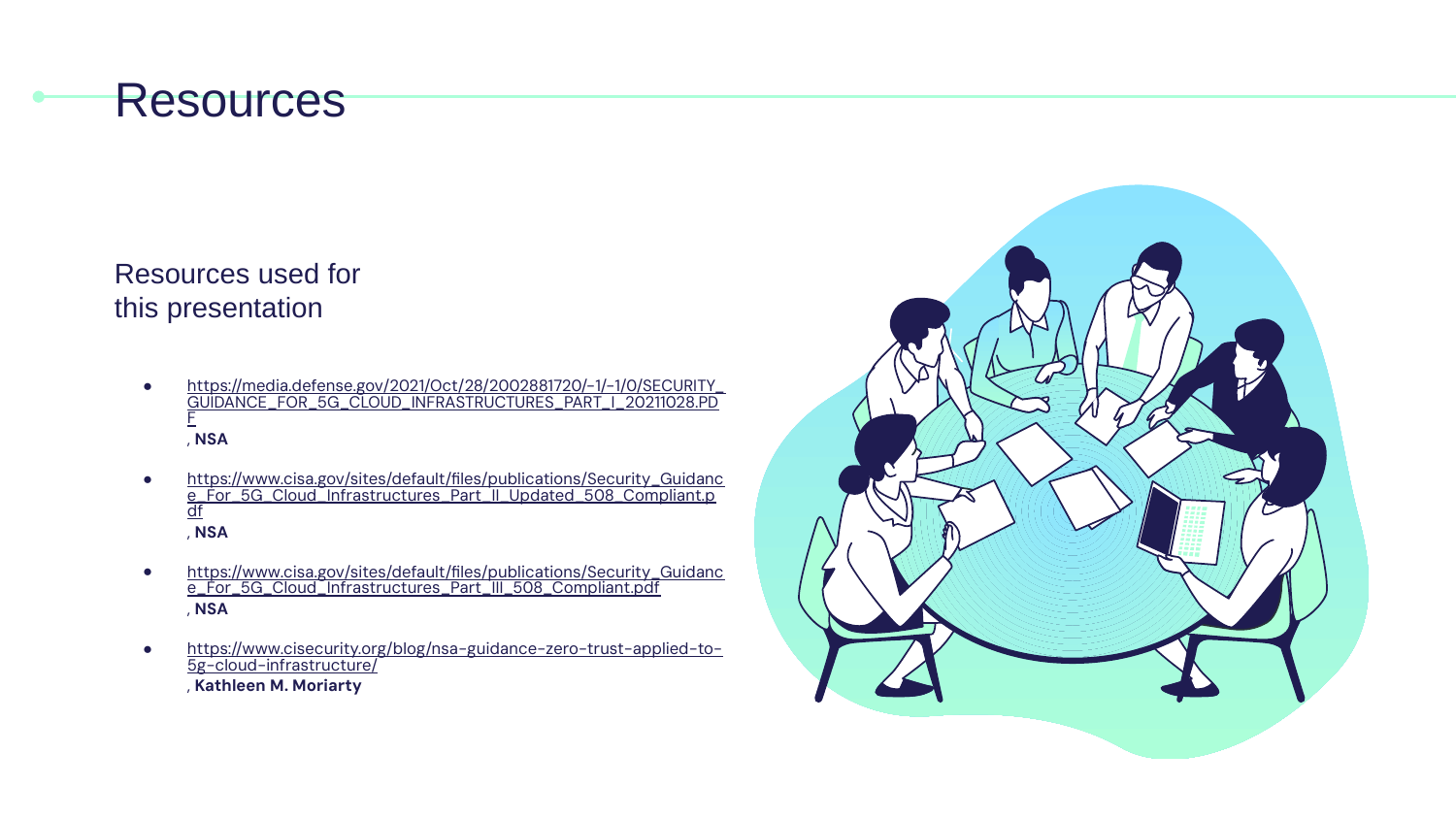

# Resources

Resources used for this presentation
https://media.defense.gov/2021/Oct/28/2002881720/-1/-1/0/SECURITY_GUIDANCE_FOR_5G_CLOUD_INFRASTRUCTURES_PART_I_20211028.PDF, NSA
https://www.cisa.gov/sites/default/files/publications/Security_Guidance_For_5G_Cloud_Infrastructures_Part_II_Updated_508_Compliant.pdf, NSA
https://www.cisa.gov/sites/default/files/publications/Security_Guidance_For_5G_Cloud_Infrastructures_Part_III_508_Compliant.pdf, NSA
https://www.cisecurity.org/blog/nsa-guidance-zero-trust-applied-to-5g-cloud-infrastructure/, Kathleen M. Moriarty